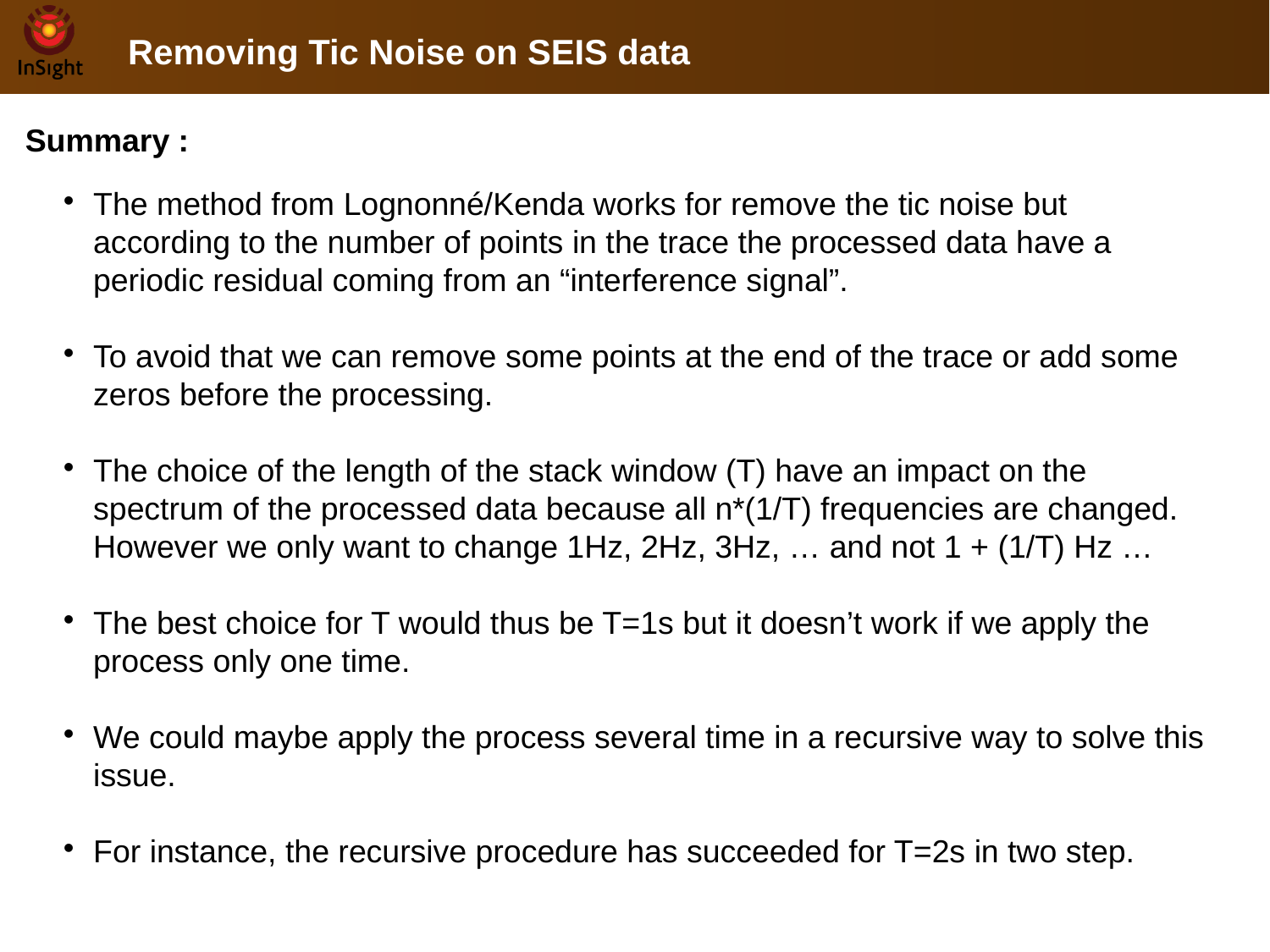

Removing Tic Noise on SEIS data
Summary :
The method from Lognonné/Kenda works for remove the tic noise but according to the number of points in the trace the processed data have a periodic residual coming from an “interference signal”.

To avoid that we can remove some points at the end of the trace or add some zeros before the processing.

The choice of the length of the stack window (T) have an impact on the spectrum of the processed data because all n*(1/T) frequencies are changed. However we only want to change 1Hz, 2Hz, 3Hz, … and not 1 + (1/T) Hz …

The best choice for T would thus be T=1s but it doesn’t work if we apply the process only one time.

We could maybe apply the process several time in a recursive way to solve this issue.

For instance, the recursive procedure has succeeded for T=2s in two step.